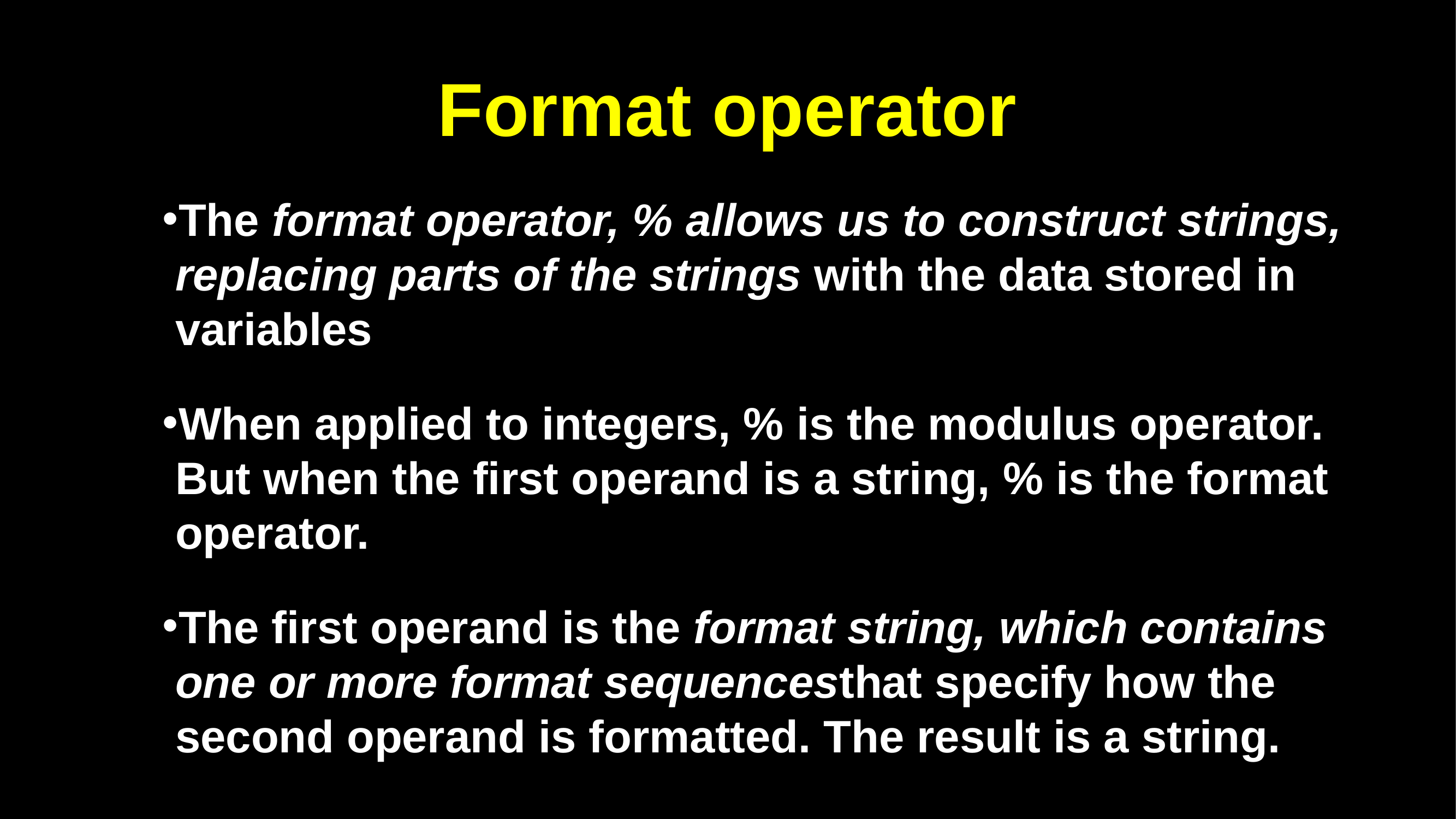

# Format operator
The format operator, % allows us to construct strings, replacing parts of the strings with the data stored in variables
When applied to integers, % is the modulus operator. But when the first operand is a string, % is the format operator.
The first operand is the format string, which contains one or more format sequencesthat specify how the second operand is formatted. The result is a string.